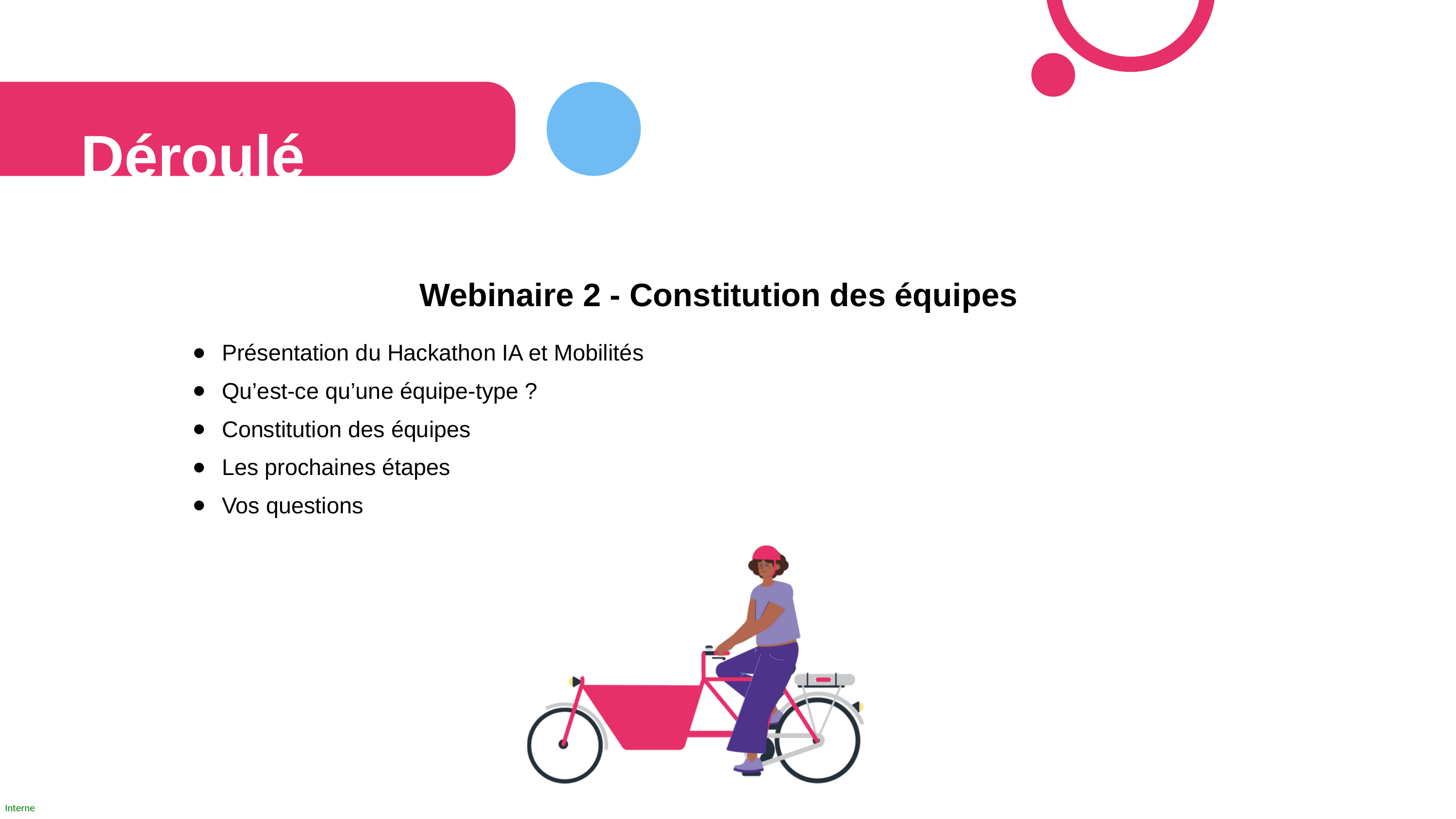

Déroulé
Webinaire 2 - Constitution des équipes
Présentation du Hackathon IA et Mobilités
Qu’est-ce qu’une équipe-type ?
Constitution des équipes
Les prochaines étapes
Vos questions